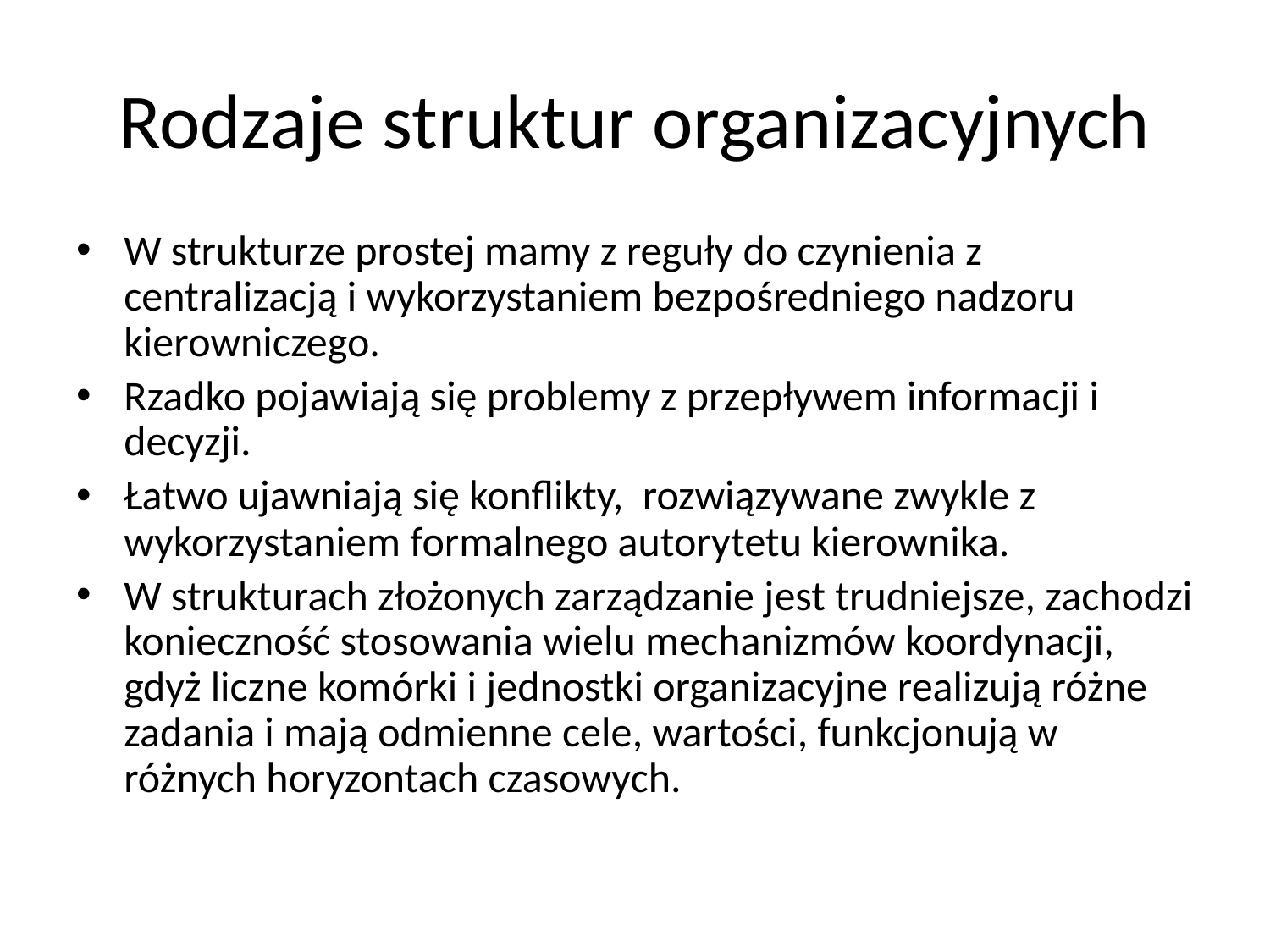

# Rodzaje struktur organizacyjnych
W strukturze prostej mamy z reguły do czynienia z centralizacją i wykorzystaniem bezpośredniego nadzoru kierowniczego.
Rzadko pojawiają się problemy z przepływem informacji i decyzji.
Łatwo ujawniają się konflikty,  rozwiązywane zwykle z wykorzystaniem formalnego autorytetu kierownika.
W strukturach złożonych zarządzanie jest trudniejsze, zachodzi konieczność stosowania wielu mechanizmów koordynacji, gdyż liczne komórki i jednostki organizacyjne realizują różne zadania i mają odmienne cele, wartości, funkcjonują w różnych horyzontach czasowych.